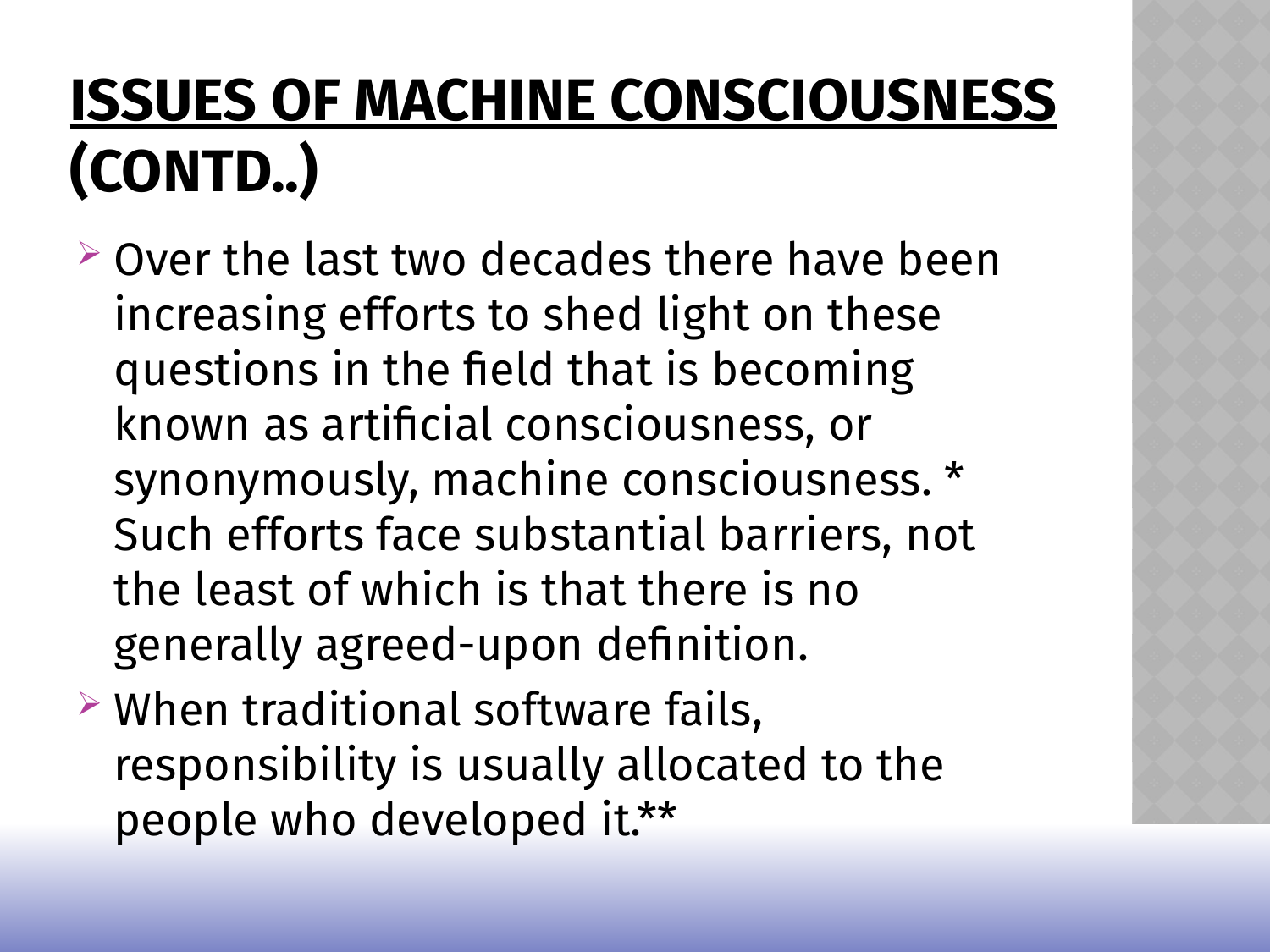

# Issues of Machine Consciousness (contd..)
Over the last two decades there have been increasing efforts to shed light on these questions in the field that is becoming
known as artificial consciousness, or synonymously, machine consciousness. * Such efforts face substantial barriers, not the least of which is that there is no generally agreed-upon definition.
When traditional software fails, responsibility is usually allocated to the people who developed it.**